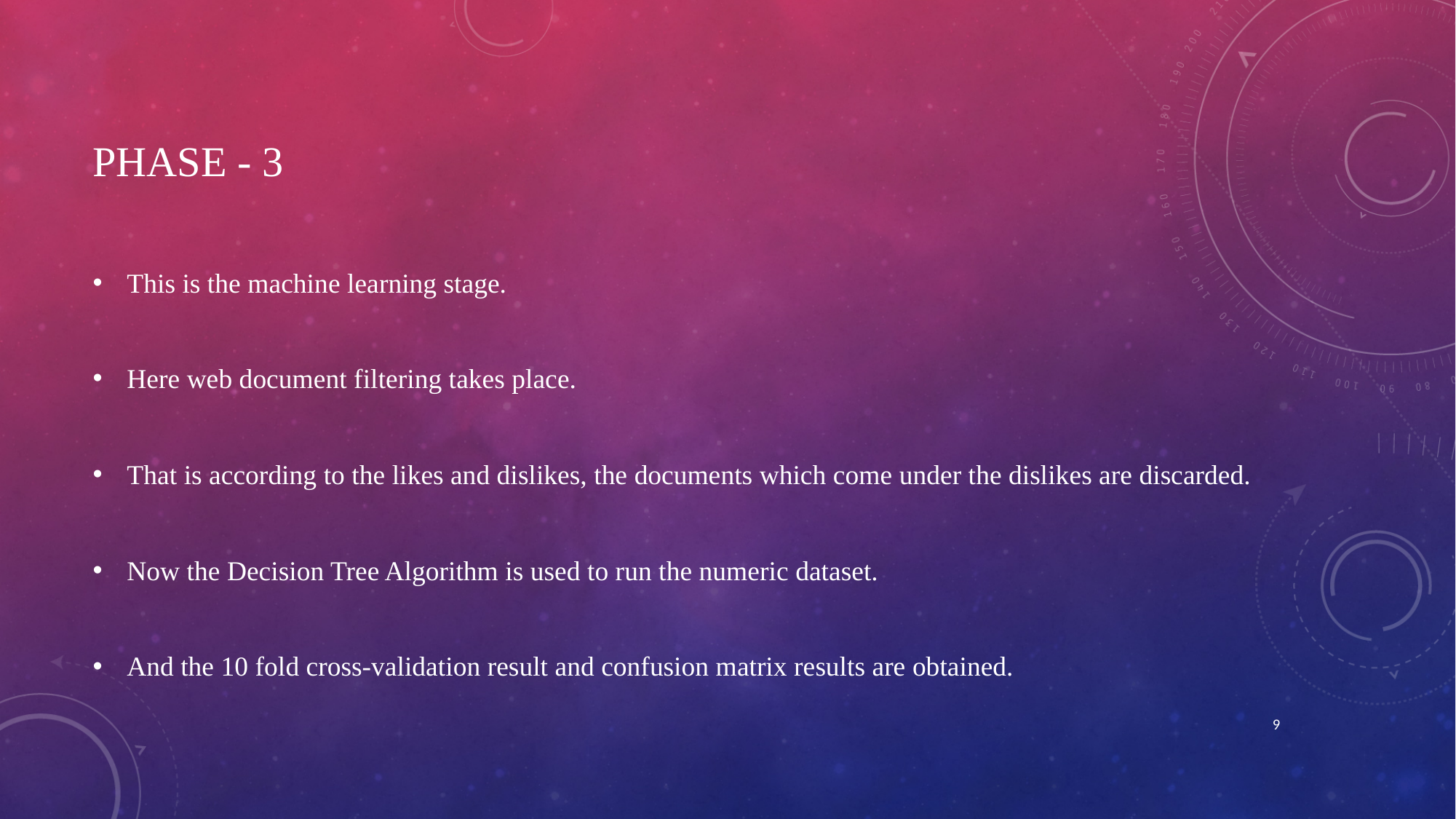

# PHASE - 3
This is the machine learning stage.

Here web document filtering takes place.

That is according to the likes and dislikes, the documents which come under the dislikes are discarded.

Now the Decision Tree Algorithm is used to run the numeric dataset.

And the 10 fold cross-validation result and confusion matrix results are obtained.
9